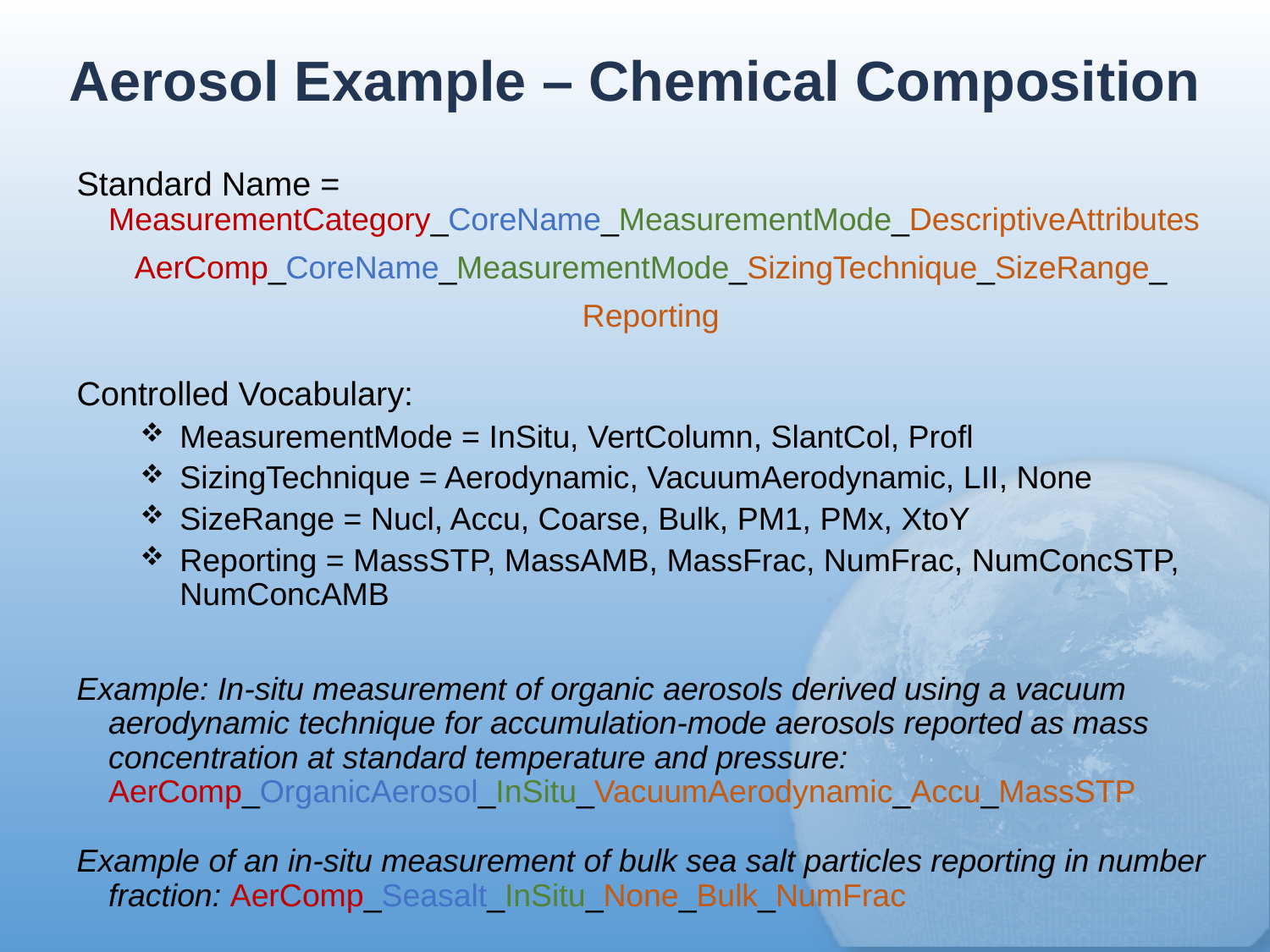

# Aerosol Example – Chemical Composition
Standard Name = MeasurementCategory_CoreName_MeasurementMode_DescriptiveAttributes
AerComp_CoreName_MeasurementMode_SizingTechnique_SizeRange_
Reporting

Controlled Vocabulary:
MeasurementMode = InSitu, VertColumn, SlantCol, Profl
SizingTechnique = Aerodynamic, VacuumAerodynamic, LII, None
SizeRange = Nucl, Accu, Coarse, Bulk, PM1, PMx, XtoY
Reporting = MassSTP, MassAMB, MassFrac, NumFrac, NumConcSTP, NumConcAMB

Example: In-situ measurement of organic aerosols derived using a vacuum aerodynamic technique for accumulation-mode aerosols reported as mass concentration at standard temperature and pressure: AerComp_OrganicAerosol_InSitu_VacuumAerodynamic_Accu_MassSTP
Example of an in-situ measurement of bulk sea salt particles reporting in number fraction: AerComp_Seasalt_InSitu_None_Bulk_NumFrac